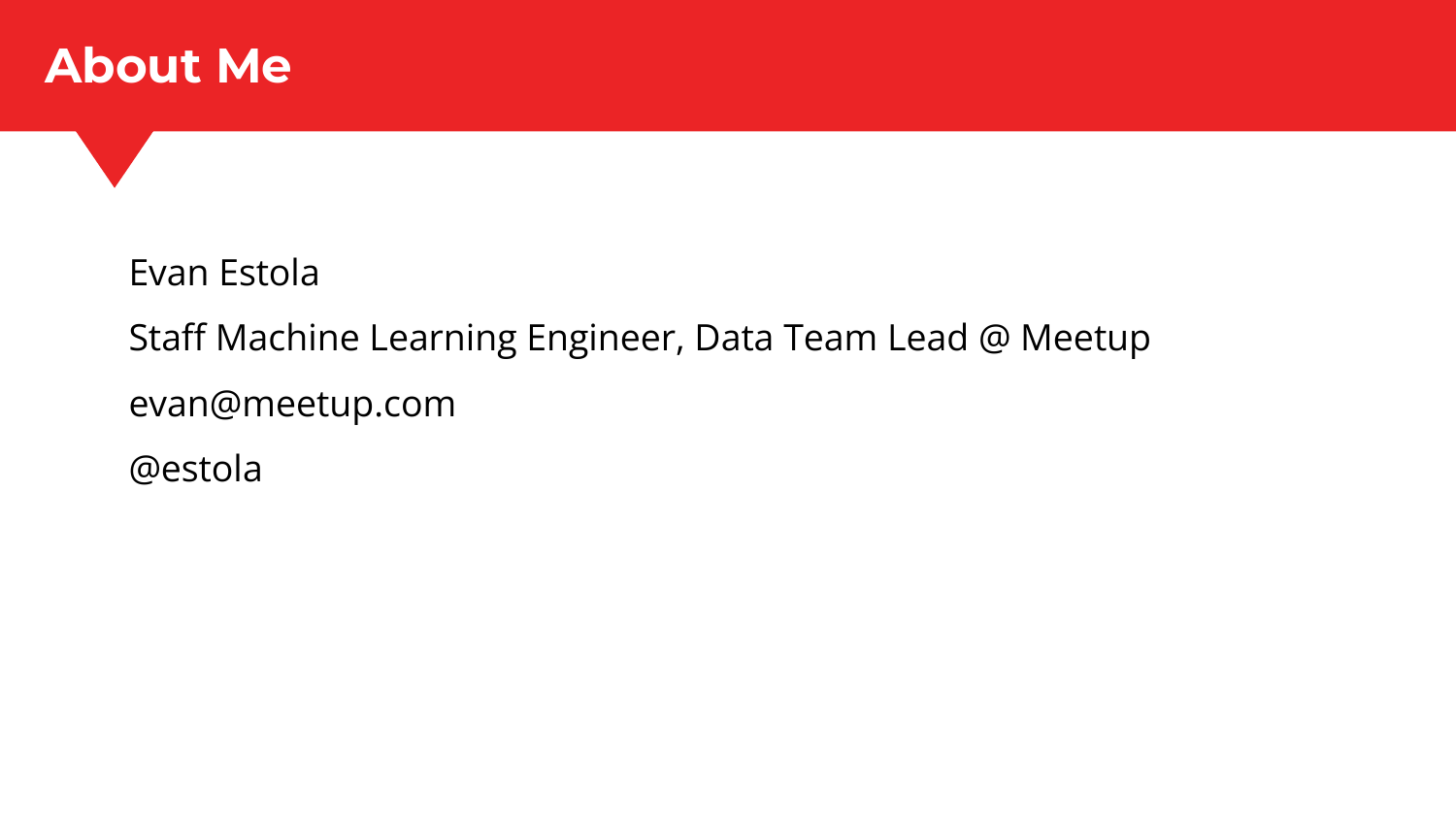

# About Me
Evan Estola
Staff Machine Learning Engineer, Data Team Lead @ Meetup
evan@meetup.com
@estola